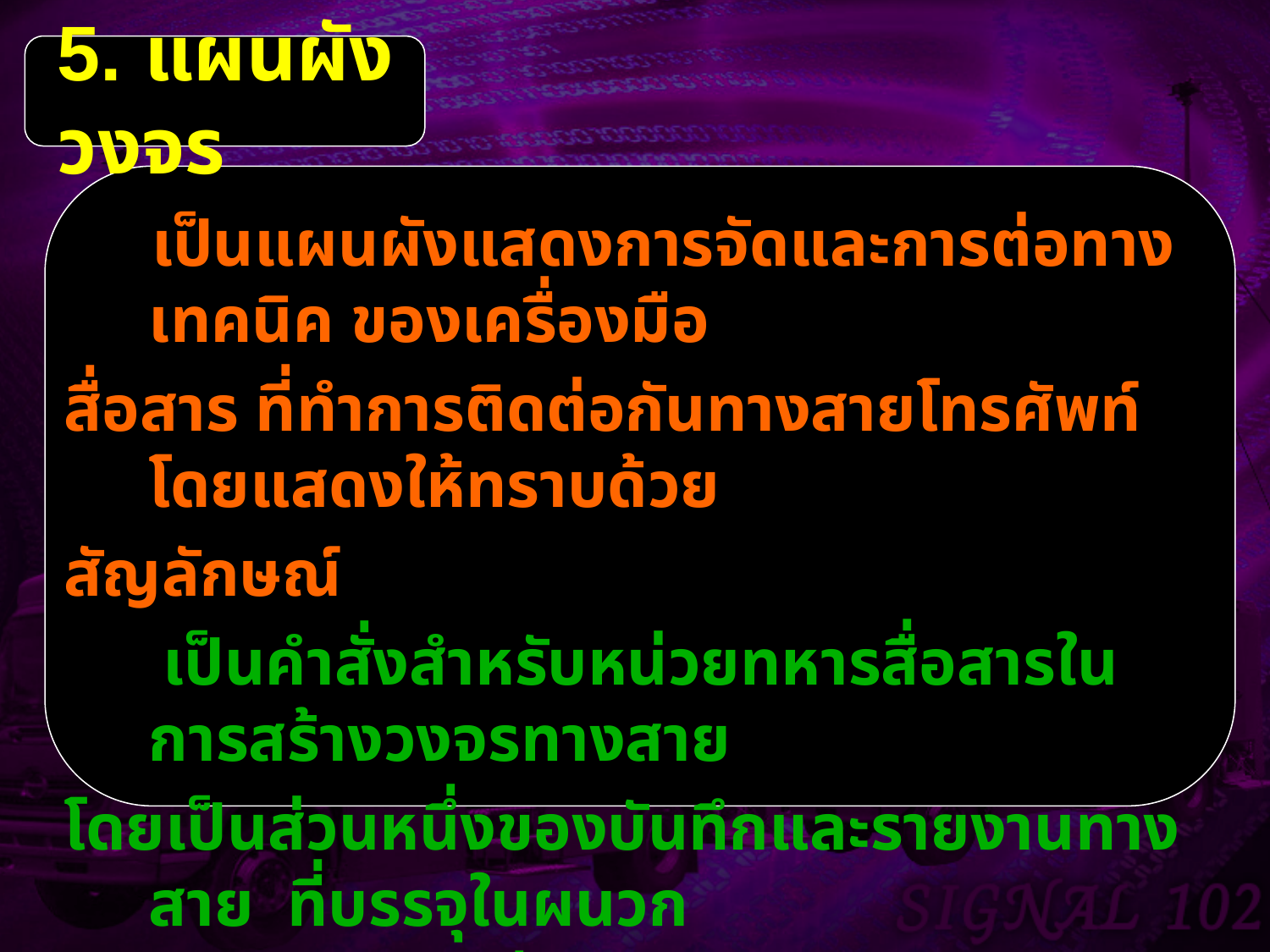

5. แผนผังวงจร

      เป็นแผนผังแสดงการจัดและการต่อทางเทคนิค ของเครื่องมือ
สื่อสาร ที่ทำการติดต่อกันทางสายโทรศัพท์  โดยแสดงให้ทราบด้วย
สัญลักษณ์
      เป็นคำสั่งสำหรับหน่วยทหารสื่อสารในการสร้างวงจรทางสาย
โดยเป็นส่วนหนึ่งของบันทึกและรายงานทางสาย  ที่บรรจุในผนวก
ประกอบแผน/คำสั่ง ส. หรืออนุผนวก  ประกอบผนวก ส.